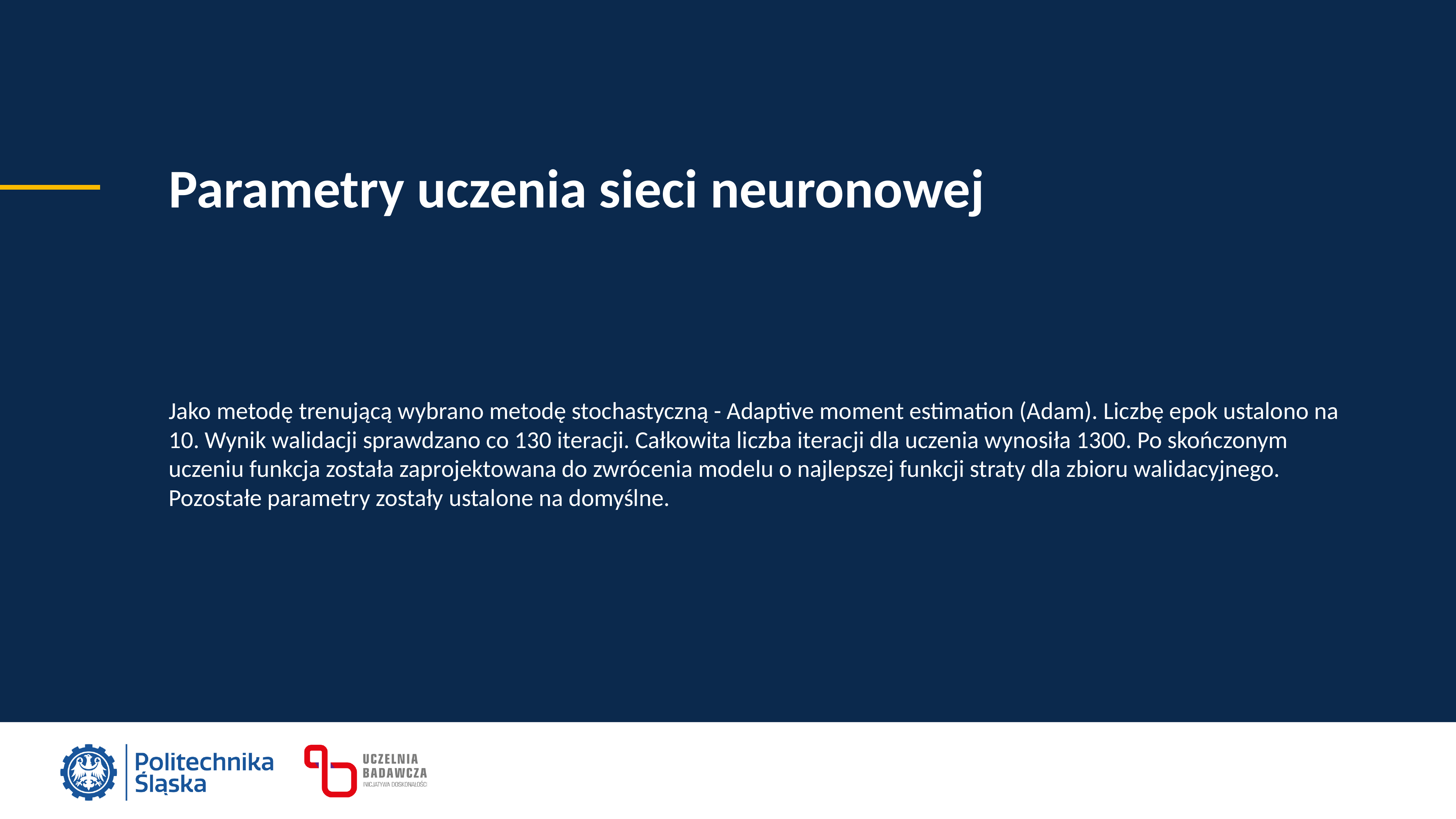

Parametry uczenia sieci neuronowej
Jako metodę trenującą wybrano metodę stochastyczną - Adaptive moment estimation (Adam). Liczbę epok ustalono na 10. Wynik walidacji sprawdzano co 130 iteracji. Całkowita liczba iteracji dla uczenia wynosiła 1300. Po skończonym uczeniu funkcja została zaprojektowana do zwrócenia modelu o najlepszej funkcji straty dla zbioru walidacyjnego. Pozostałe parametry zostały ustalone na domyślne.